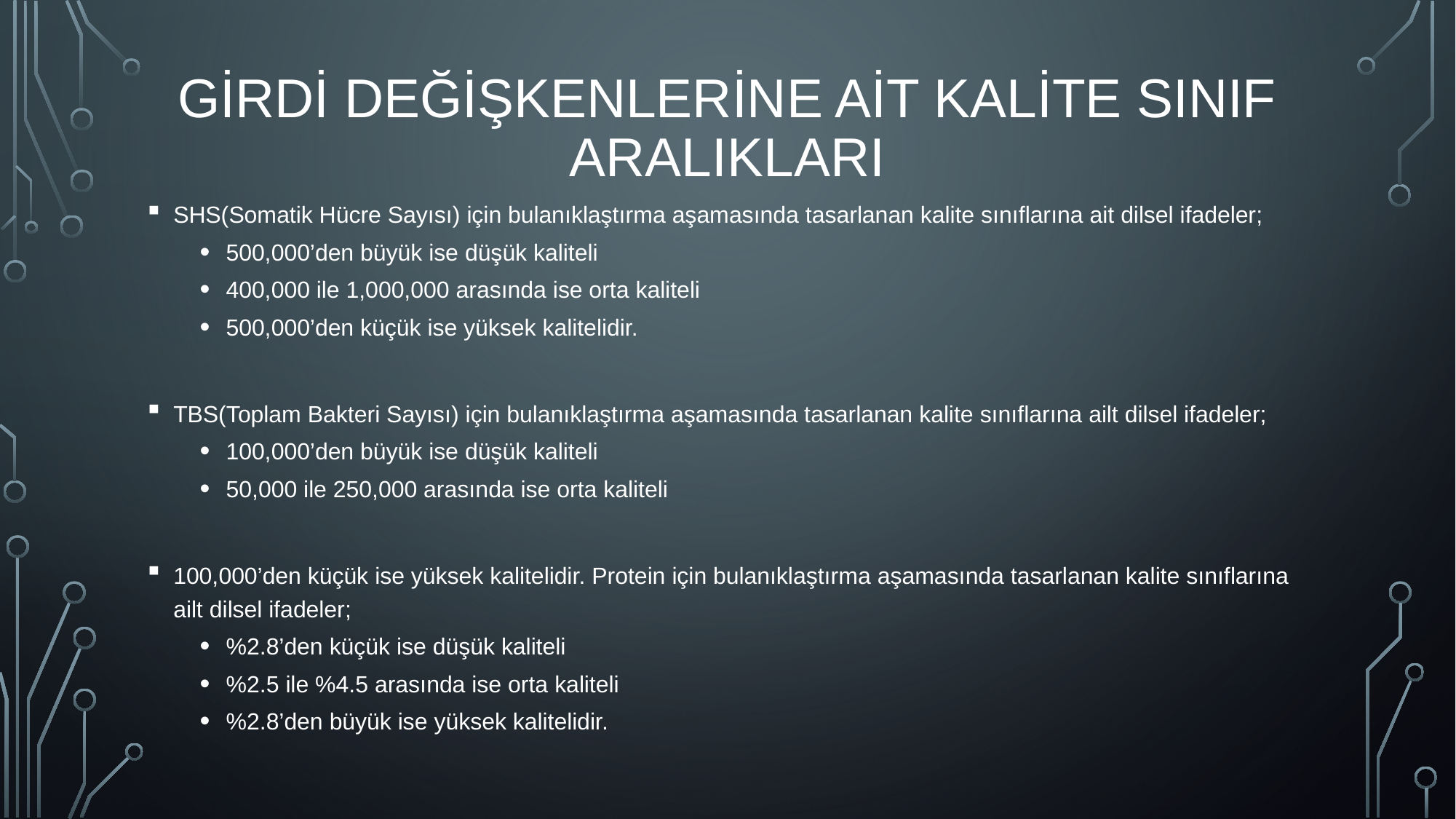

# Girdi değişkenlerine ait kalite sınıf aralıkları
SHS(Somatik Hücre Sayısı) için bulanıklaştırma aşamasında tasarlanan kalite sınıflarına ait dilsel ifadeler;
500,000’den büyük ise düşük kaliteli
400,000 ile 1,000,000 arasında ise orta kaliteli
500,000’den küçük ise yüksek kalitelidir.

TBS(Toplam Bakteri Sayısı) için bulanıklaştırma aşamasında tasarlanan kalite sınıflarına ailt dilsel ifadeler;
100,000’den büyük ise düşük kaliteli
50,000 ile 250,000 arasında ise orta kaliteli

100,000’den küçük ise yüksek kalitelidir. Protein için bulanıklaştırma aşamasında tasarlanan kalite sınıflarına ailt dilsel ifadeler;
%2.8’den küçük ise düşük kaliteli
%2.5 ile %4.5 arasında ise orta kaliteli
%2.8’den büyük ise yüksek kalitelidir.